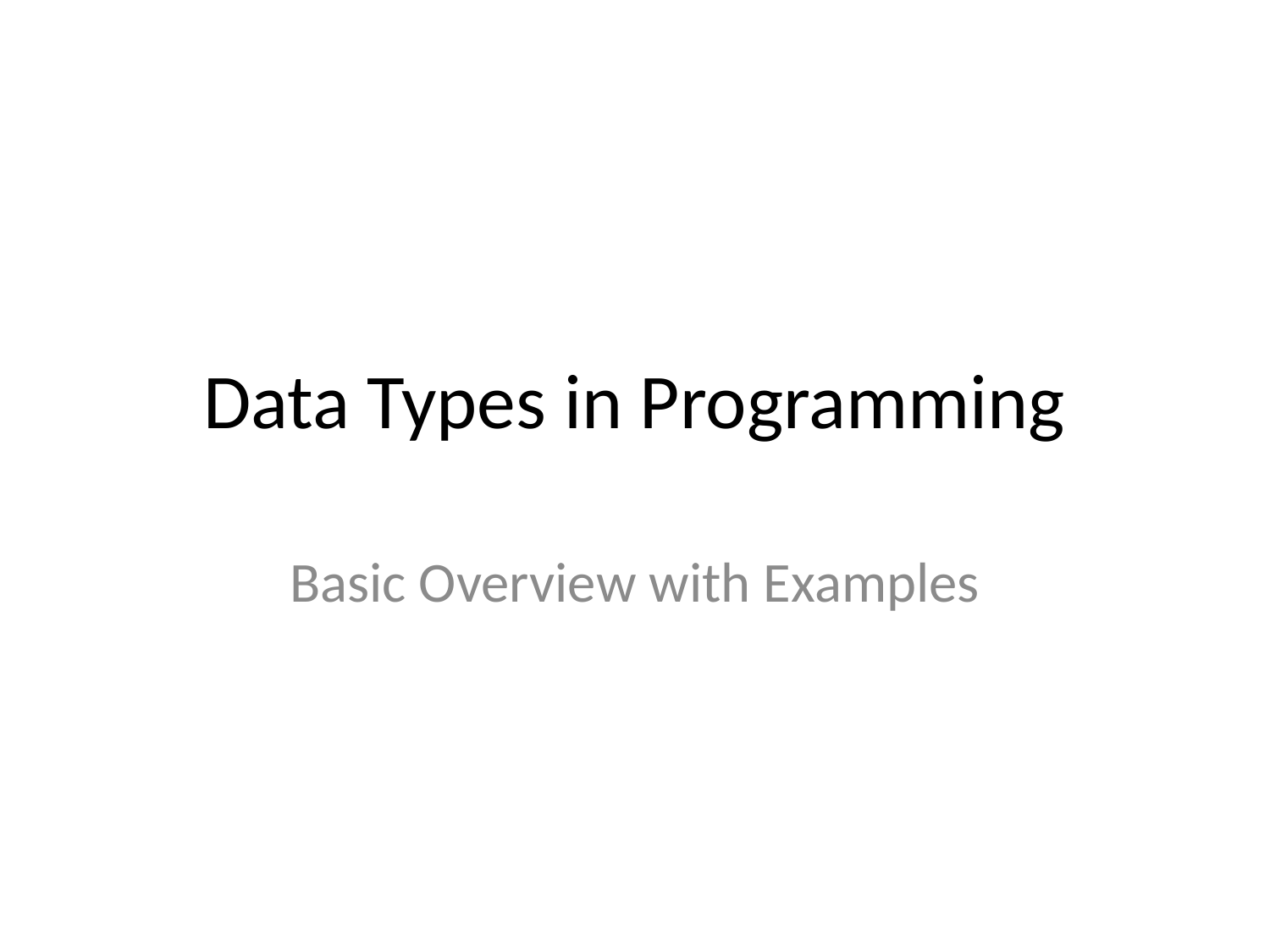

# Data Types in Programming
Basic Overview with Examples